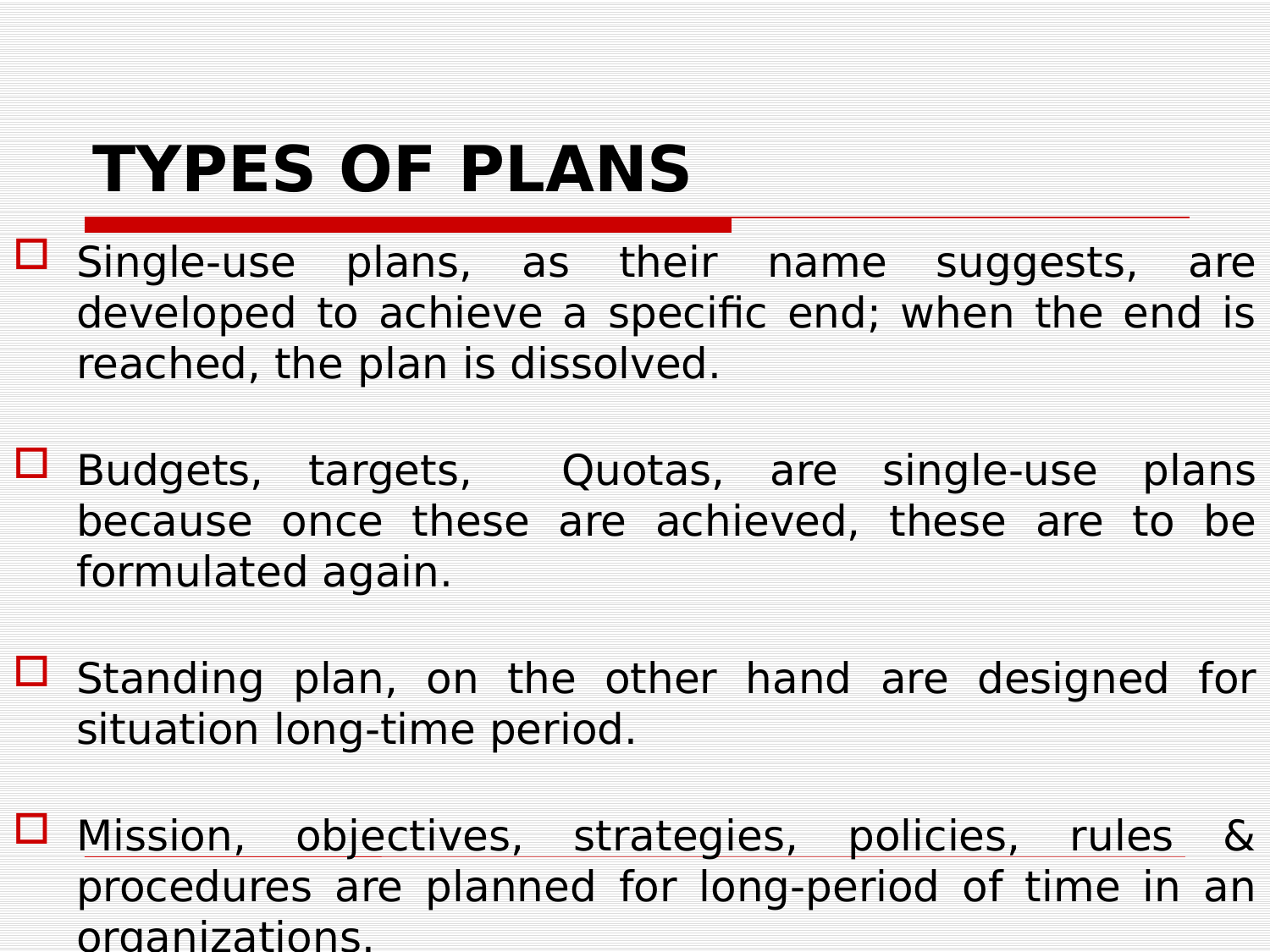

# TYPES OF PLANS
Single-use plans, as their name suggests, are developed to achieve a specific end; when the end is reached, the plan is dissolved.

Budgets, targets,  Quotas, are single-use plans because once these are achieved, these are to be formulated again.

Standing plan, on the other hand are designed for situation long-time period.

Mission, objectives, strategies, policies, rules & procedures are planned for long-period of time in an organizations.